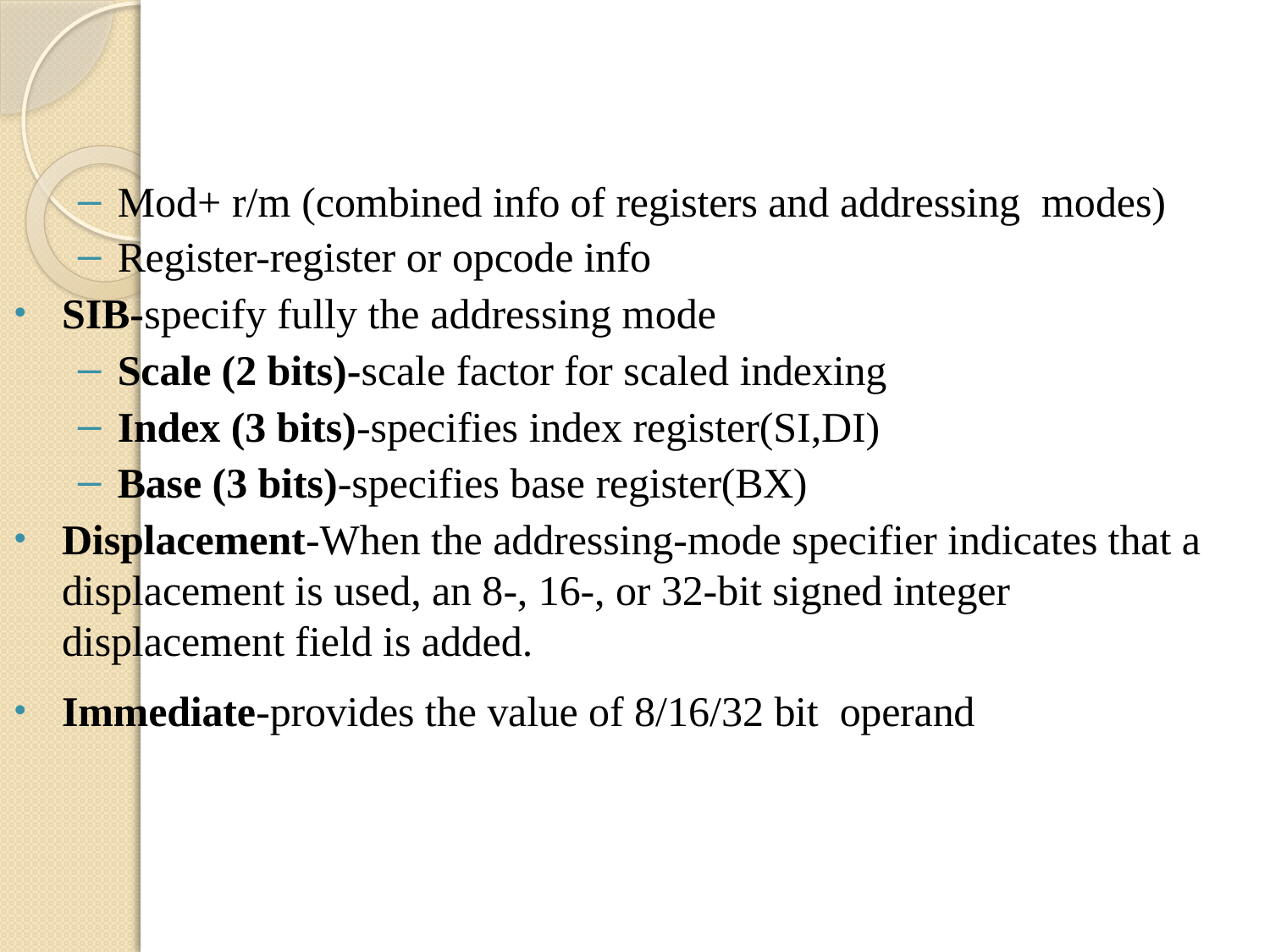

#
Mod+ r/m (combined info of registers and addressing  modes)
Register-register or opcode info
SIB-specify fully the addressing mode
Scale (2 bits)-scale factor for scaled indexing
Index (3 bits)-specifies index register(SI,DI)
Base (3 bits)-specifies base register(BX)
Displacement-When the addressing-mode specifier indicates that a displacement is used, an 8-, 16-, or 32-bit signed integer displacement field is added.
Immediate-provides the value of 8/16/32 bit  operand